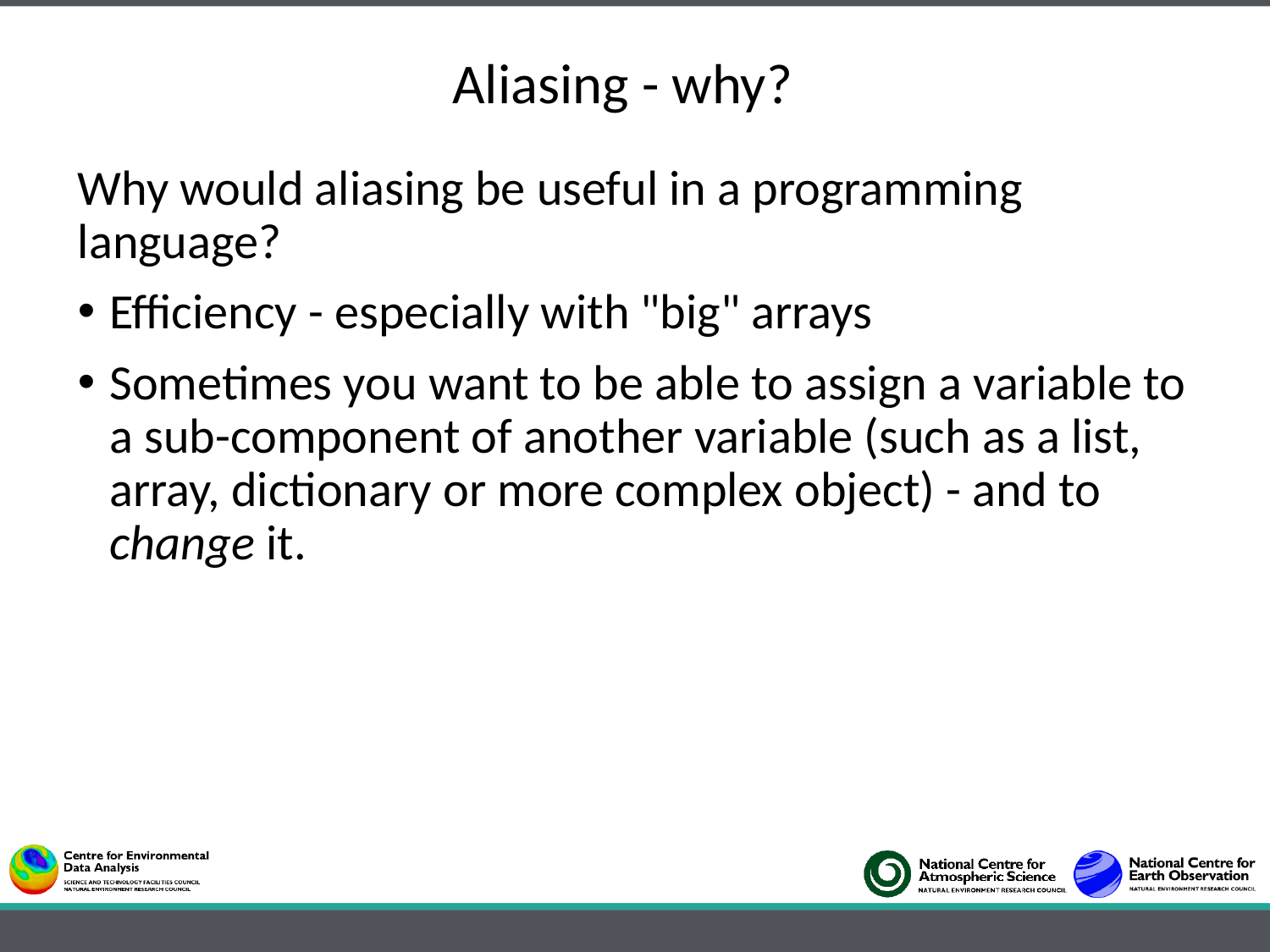

# Aliasing - why?
Why would aliasing be useful in a programming language?
Efficiency - especially with "big" arrays
Sometimes you want to be able to assign a variable to a sub-component of another variable (such as a list, array, dictionary or more complex object) - and to change it.